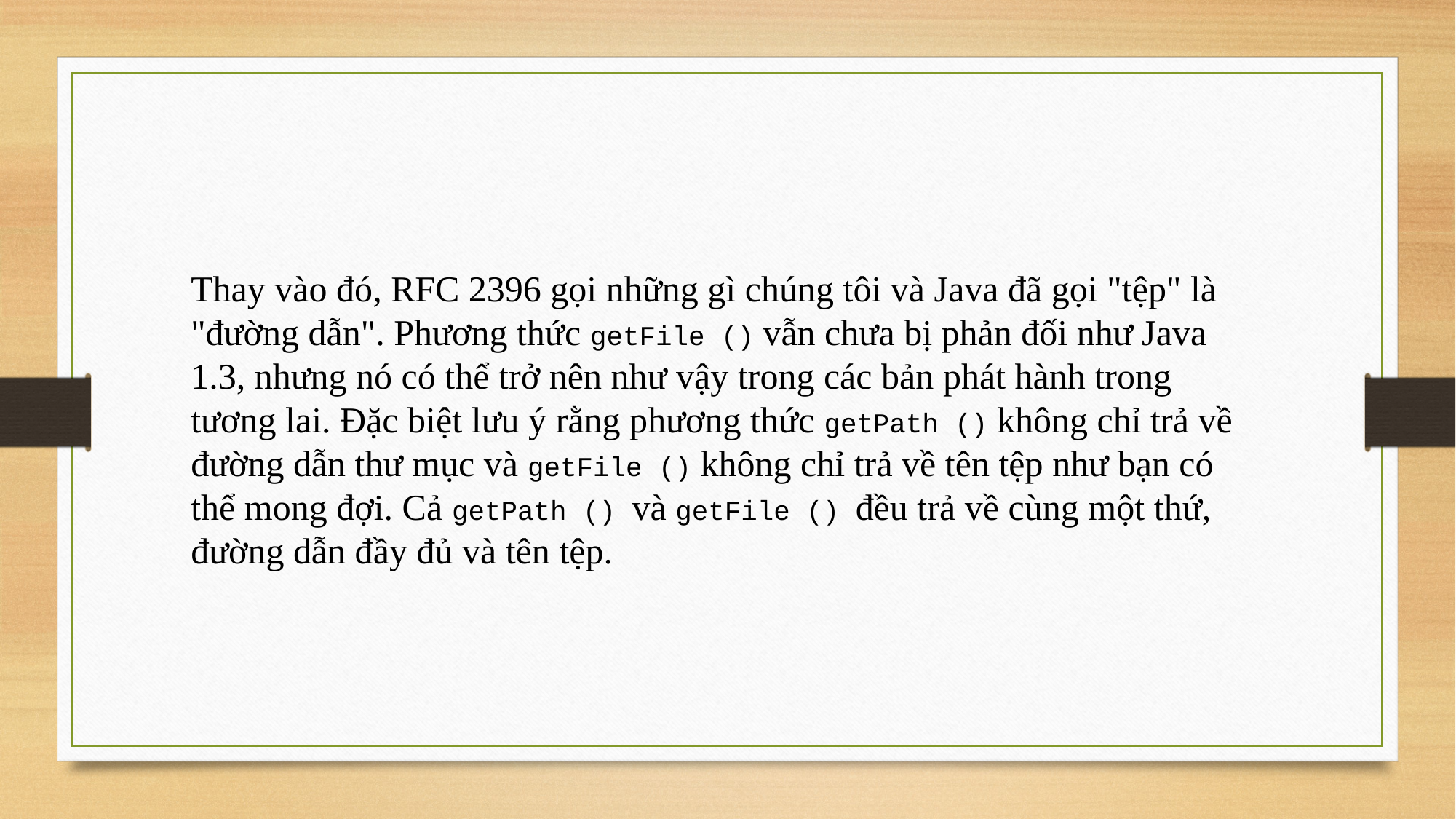

Thay vào đó, RFC 2396 gọi những gì chúng tôi và Java đã gọi "tệp" là "đường dẫn". Phương thức getFile () vẫn chưa bị phản đối như Java 1.3, nhưng nó có thể trở nên như vậy trong các bản phát hành trong tương lai. Đặc biệt lưu ý rằng phương thức getPath () không chỉ trả về đường dẫn thư mục và getFile () không chỉ trả về tên tệp như bạn có thể mong đợi. Cả getPath () và getFile () đều trả về cùng một thứ, đường dẫn đầy đủ và tên tệp.